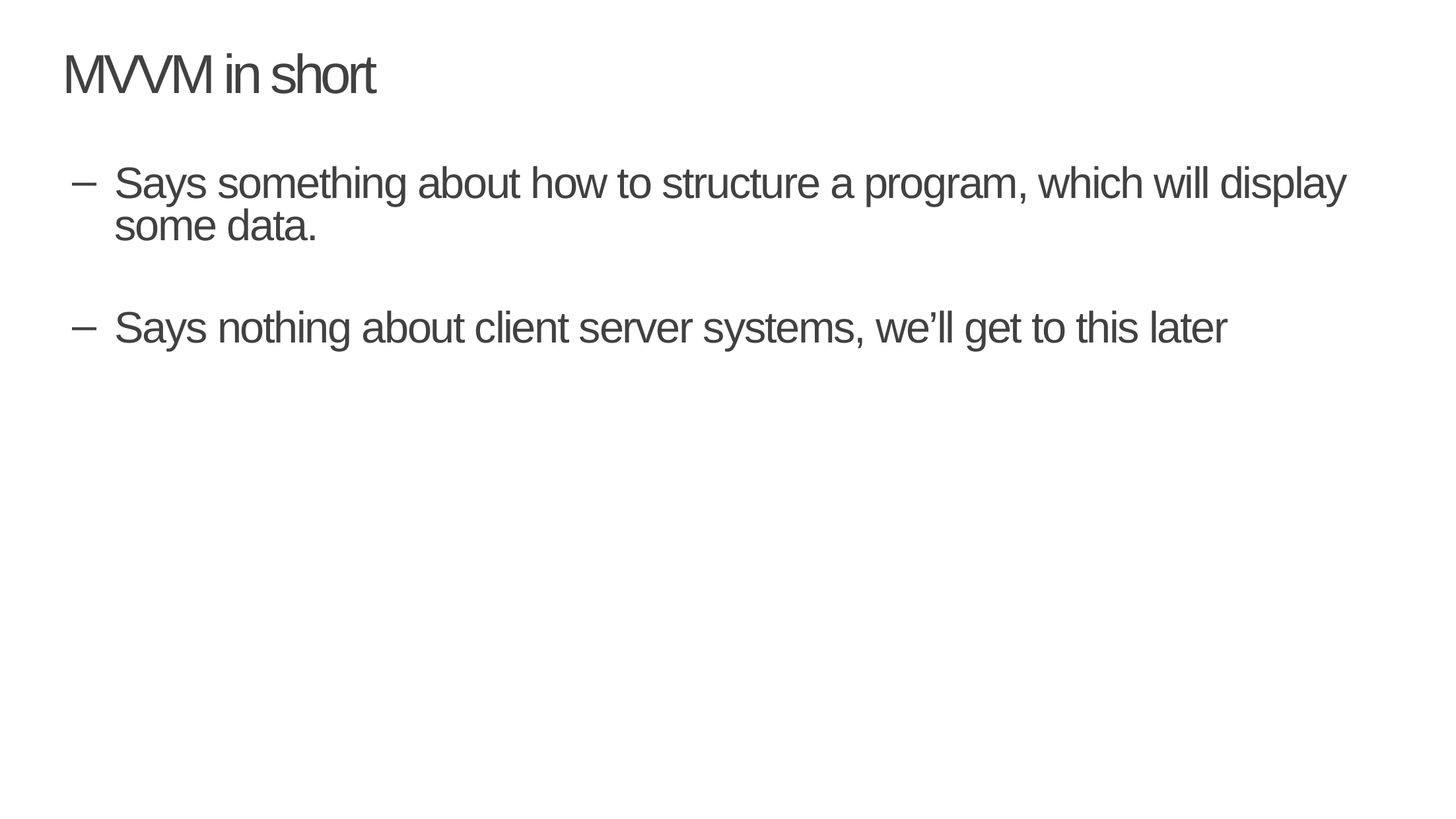

# MVVM in short
Says something about how to structure a program, which will display some data.

Says nothing about client server systems, we’ll get to this later